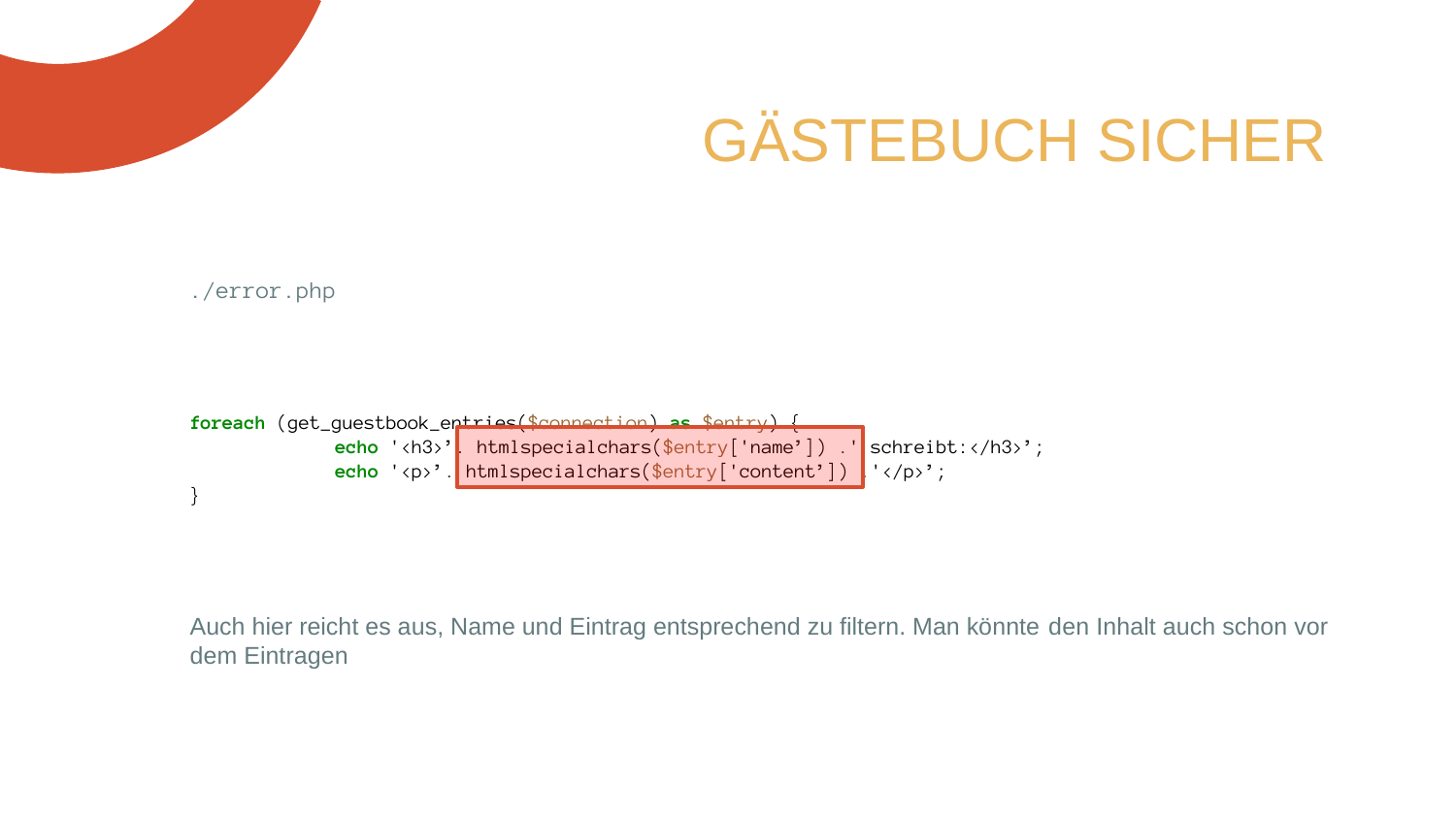

# GÄSTEBUCH SICHER
./error.php
foreach (get_guestbook_entries($connection) as $entry) {
	echo '<h3>’. htmlspecialchars($entry['name’]) .' schreibt:</h3>’;
	echo '<p>’. htmlspecialchars($entry['content’]) .'</p>’;
}

Auch hier reicht es aus, Name und Eintrag entsprechend zu filtern. Man könnte den Inhalt auch schon vor dem Eintragen